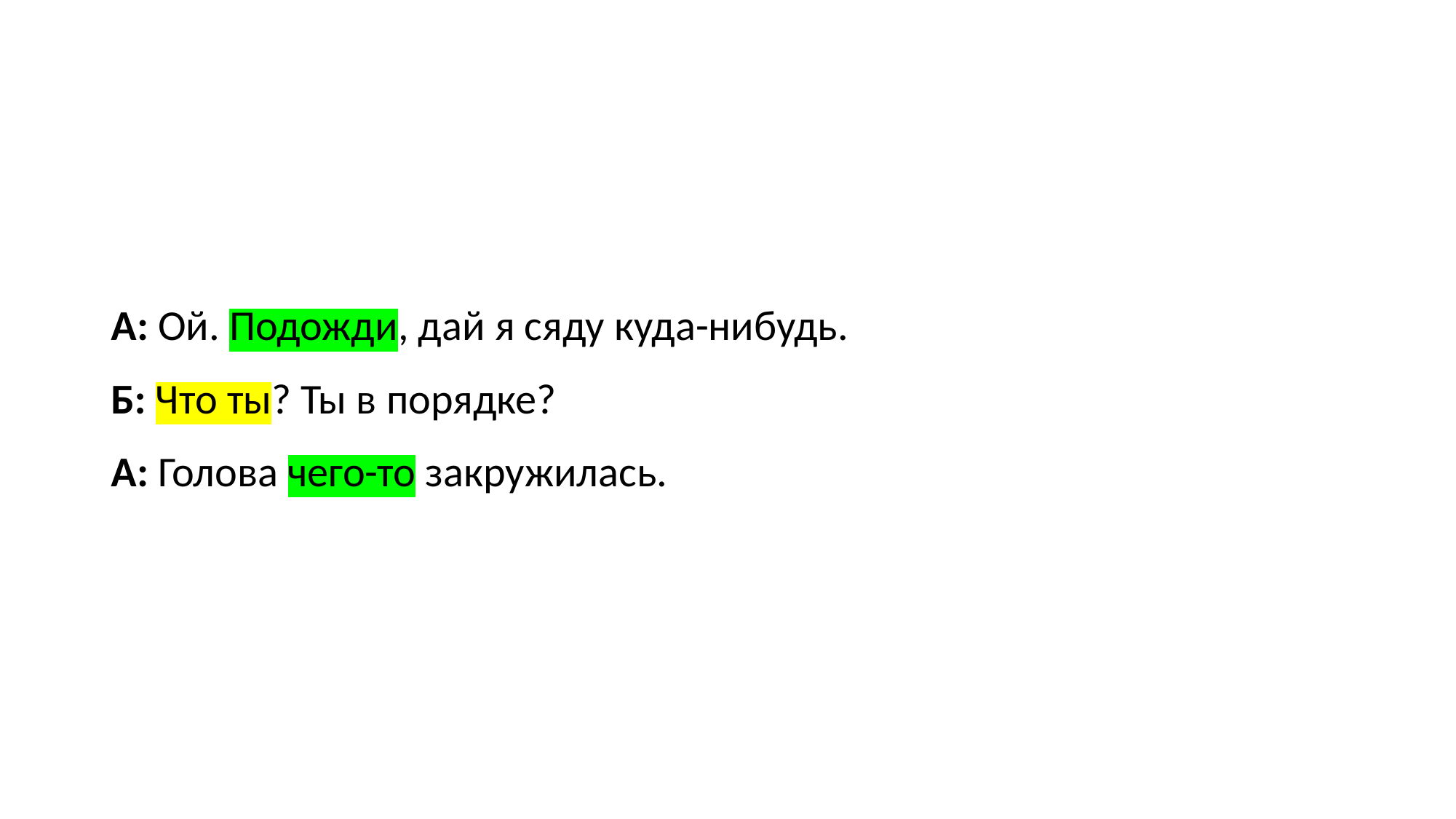

А: Ой. Подожди, дай я сяду куда-нибудь.
Б: Что ты? Ты в порядке?
А: Голова чего-то закружилась.